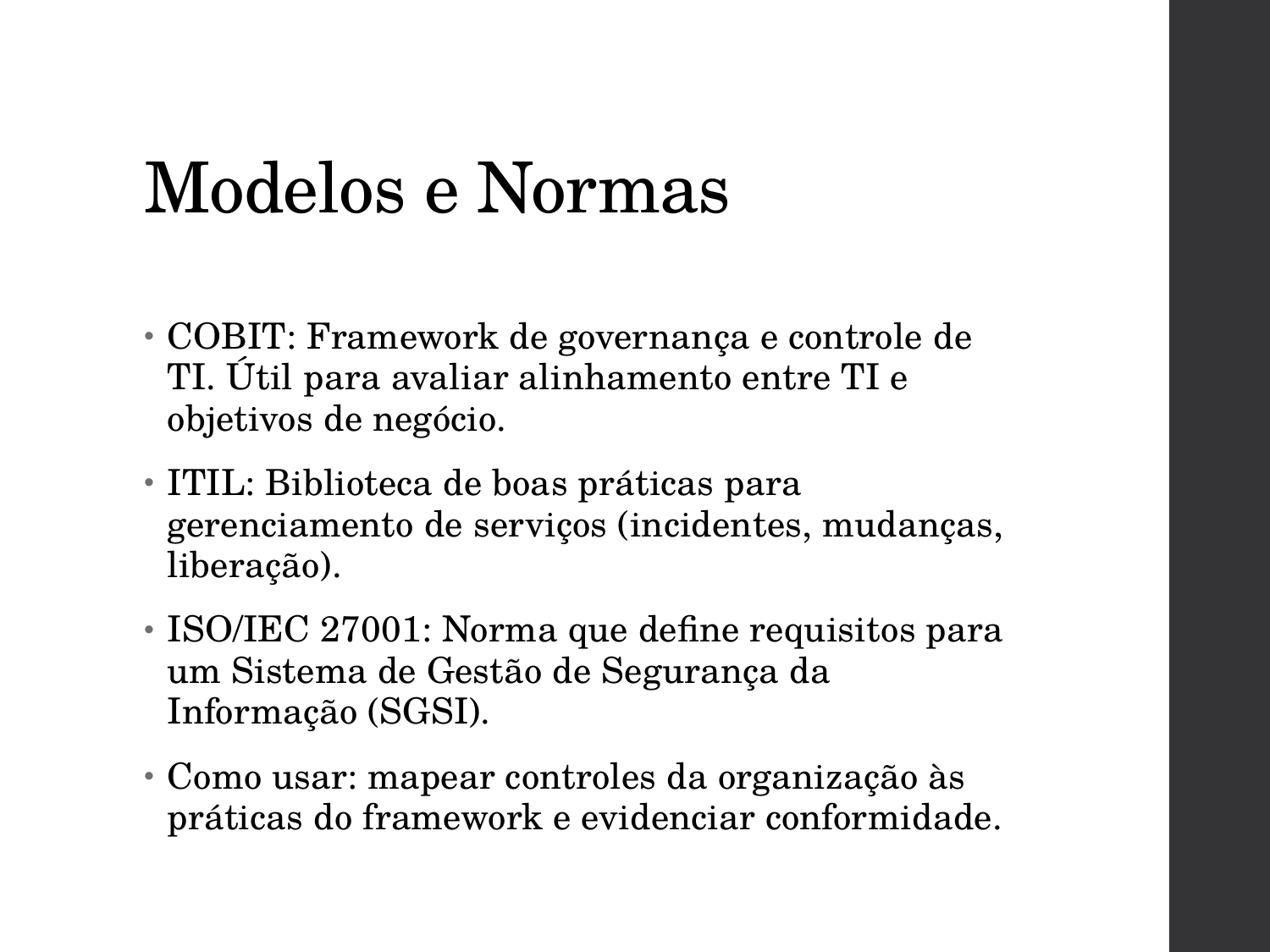

# Modelos e Normas

COBIT: Framework de governança e controle de TI. Útil para avaliar alinhamento entre TI e objetivos de negócio.
ITIL: Biblioteca de boas práticas para gerenciamento de serviços (incidentes, mudanças, liberação).
ISO/IEC 27001: Norma que define requisitos para um Sistema de Gestão de Segurança da Informação (SGSI).
Como usar: mapear controles da organização às práticas do framework e evidenciar conformidade.